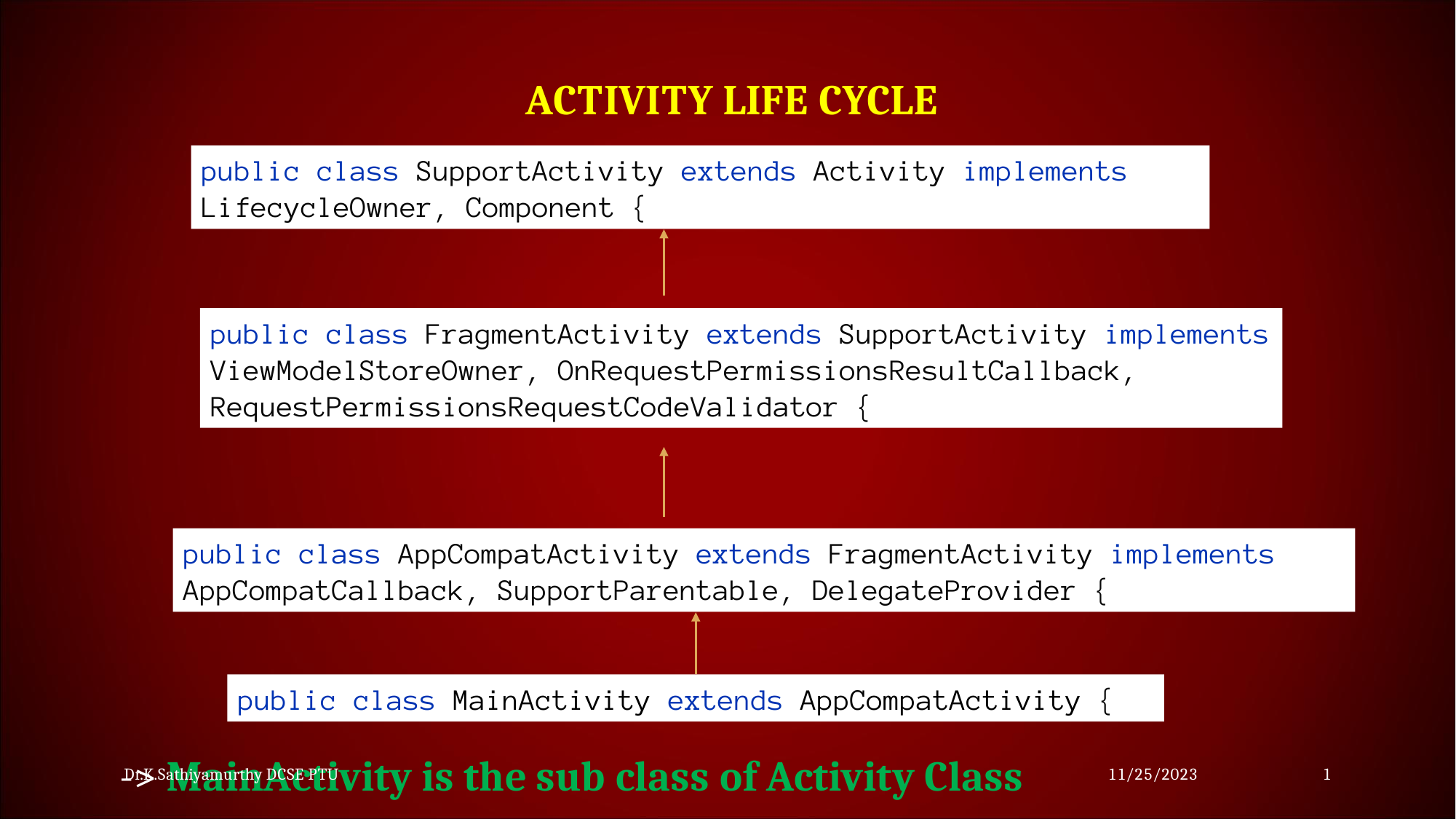

ACTIVITY LIFE CYCLE
public class SupportActivity extends Activity implements LifecycleOwner, Component {
public class FragmentActivity extends SupportActivity implements ViewModelStoreOwner, OnRequestPermissionsResultCallback, RequestPermissionsRequestCodeValidator {
public class AppCompatActivity extends FragmentActivity implements AppCompatCallback, SupportParentable, DelegateProvider {
public class MainActivity extends AppCompatActivity {
-> MainActivity is the sub class of Activity Class
Dr.K.Sathiyamurthy DCSE PTU
11/25/2023
1